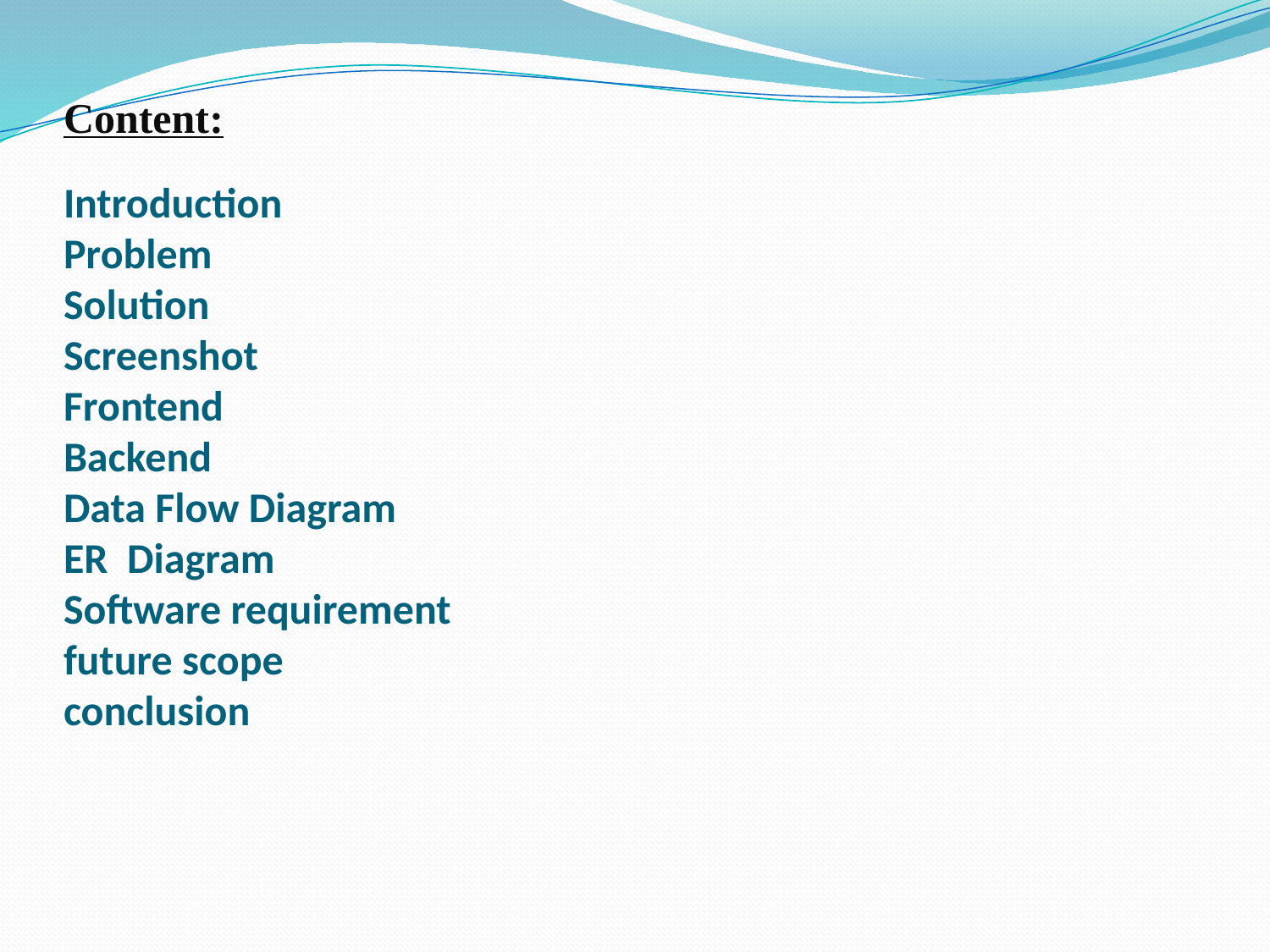

# Content: Introduction Problem Solution Screenshot Frontend Backend Data Flow Diagram ER  Diagram Software requirement future scope conclusion